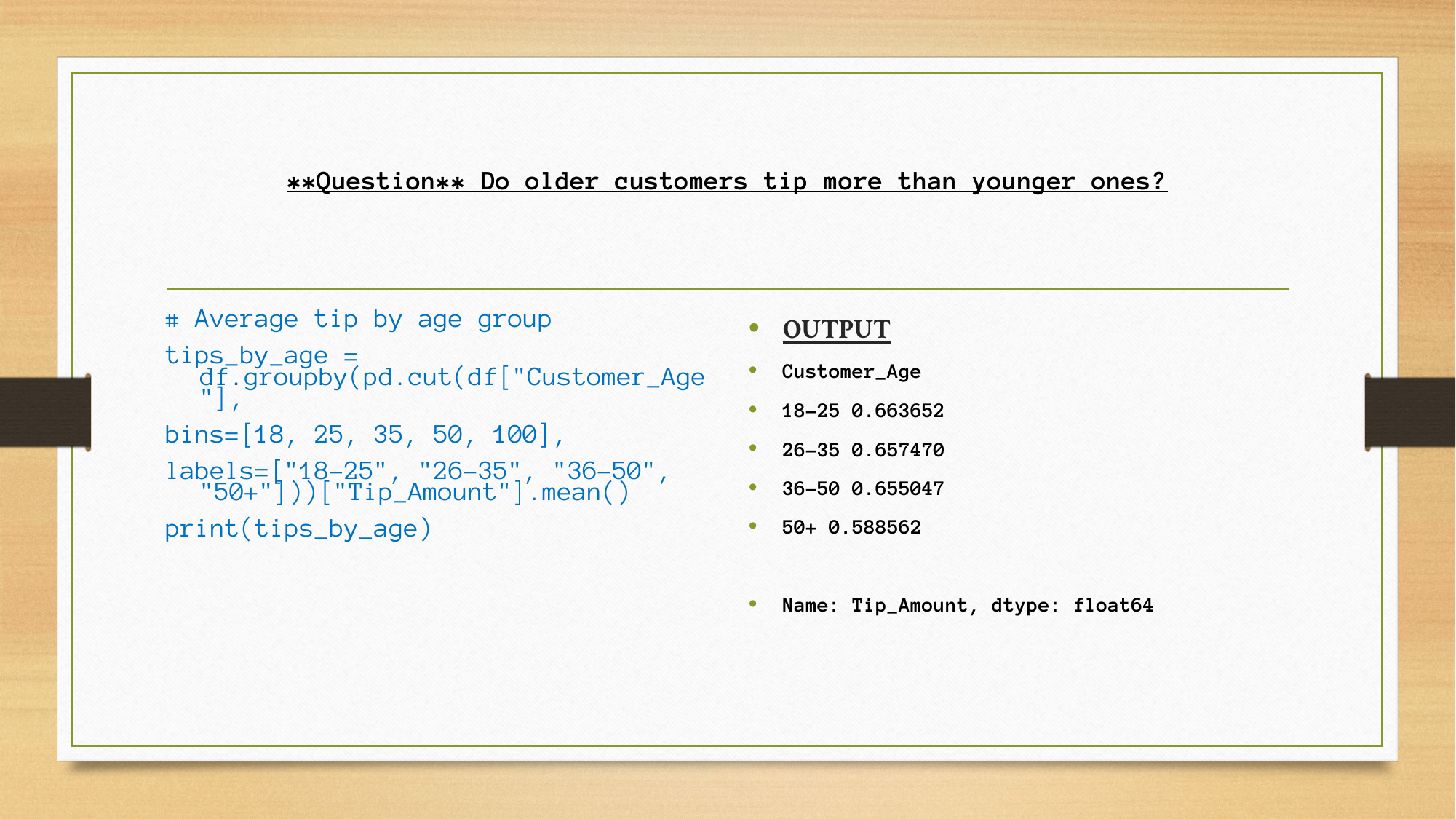

# **Question** Do older customers tip more than younger ones?
# Average tip by age group
tips_by_age = df.groupby(pd.cut(df["Customer_Age"],
bins=[18, 25, 35, 50, 100],
labels=["18-25", "26-35", "36-50", "50+"]))["Tip_Amount"].mean()
print(tips_by_age)

OUTPUT
Customer_Age
18-25 0.663652
26-35 0.657470
36-50 0.655047
50+ 0.588562

Name: Tip_Amount, dtype: float64